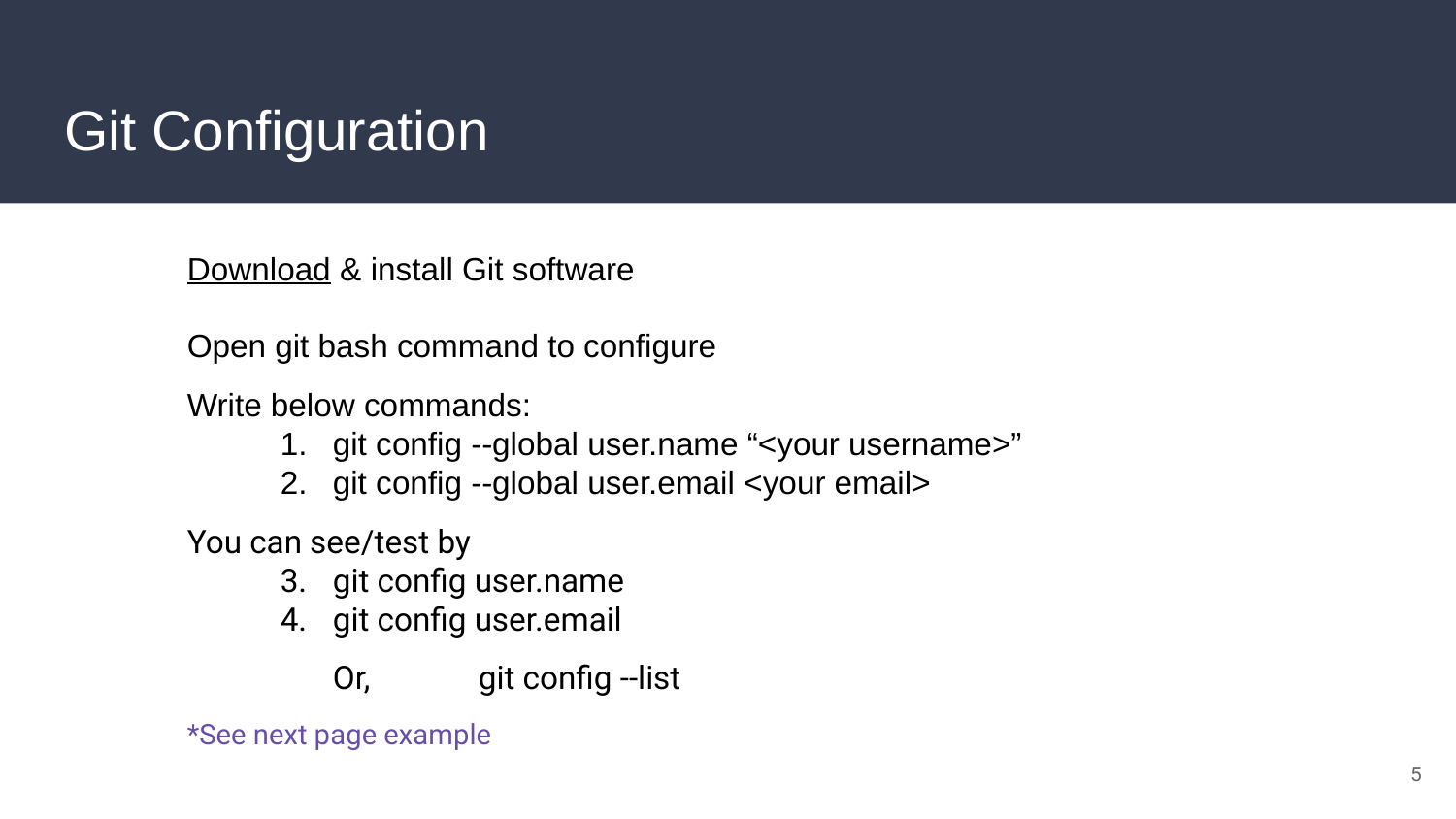

# Git Configuration
Download & install Git software

Open git bash command to configure
Write below commands:
git config --global user.name “<your username>”
git config --global user.email <your email>
You can see/test by
git config user.name
git config user.email
	Or, 	git config --list
*See next page example
5